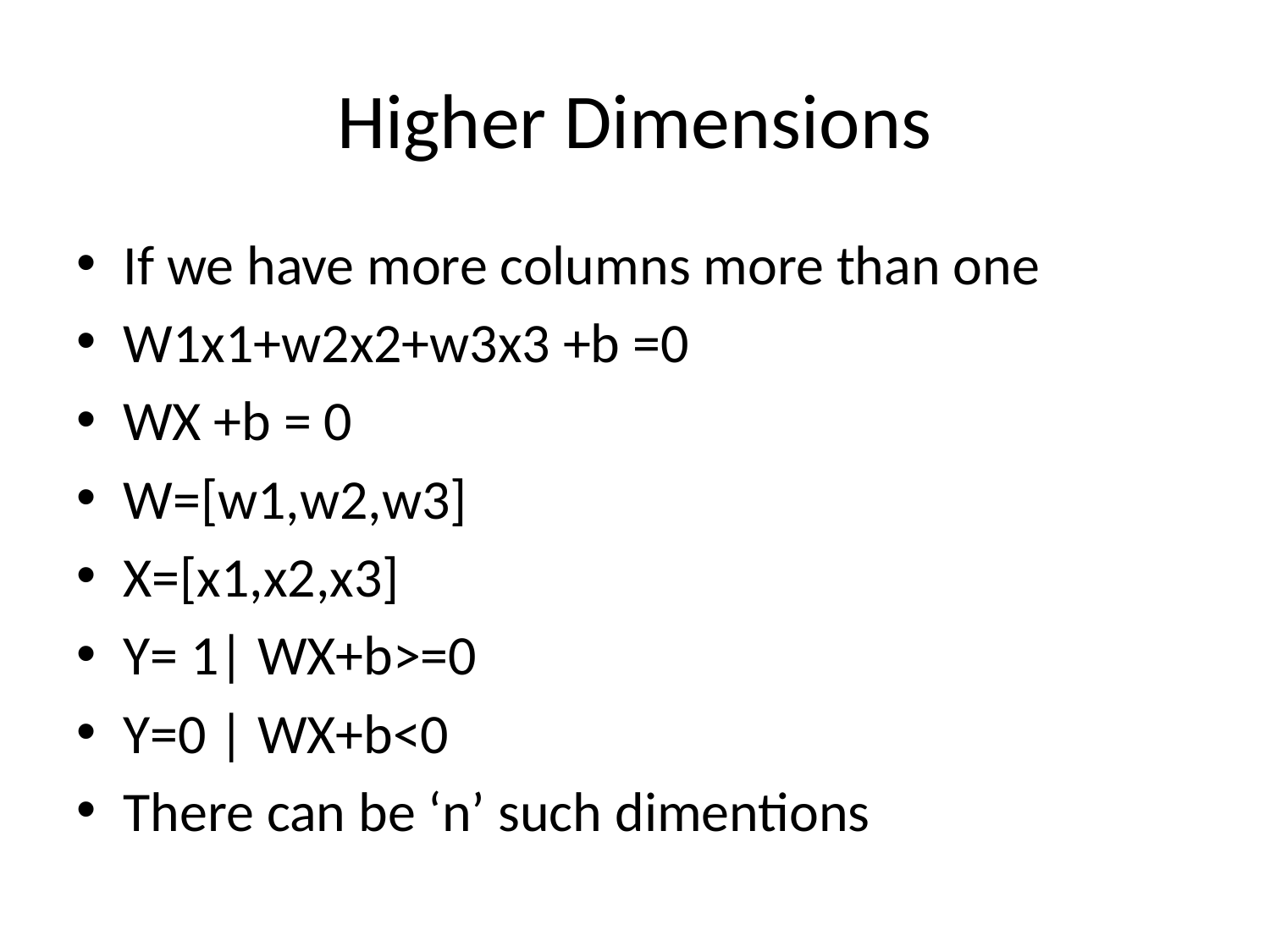

# Higher Dimensions
If we have more columns more than one
W1x1+w2x2+w3x3 +b =0
WX +b = 0
W=[w1,w2,w3]
X=[x1,x2,x3]
Y= 1| WX+b>=0
Y=0 | WX+b<0
There can be ‘n’ such dimentions